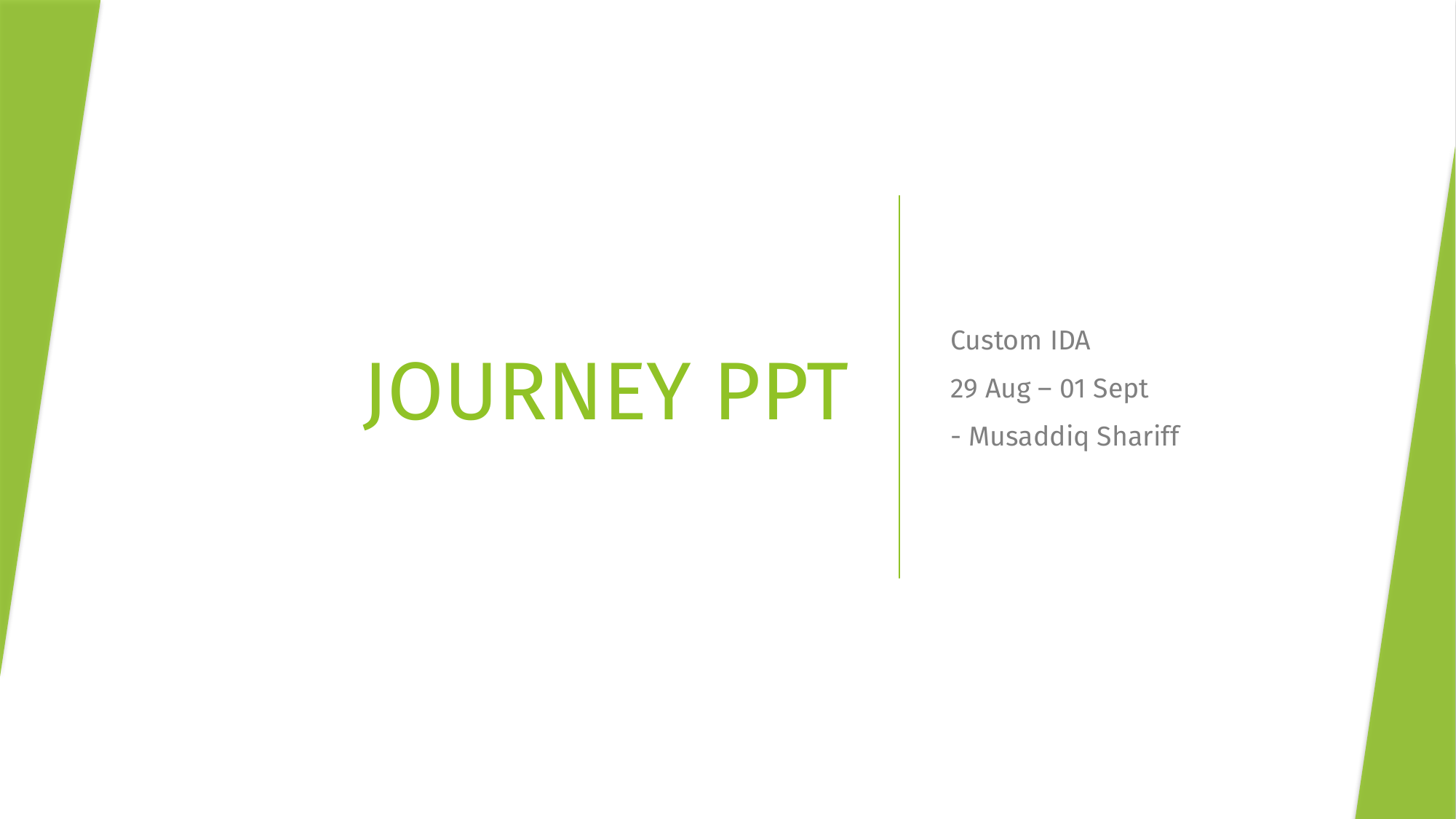

# JOURNEY PPT
Custom IDA
29 Aug – 01 Sept
- Musaddiq Shariff